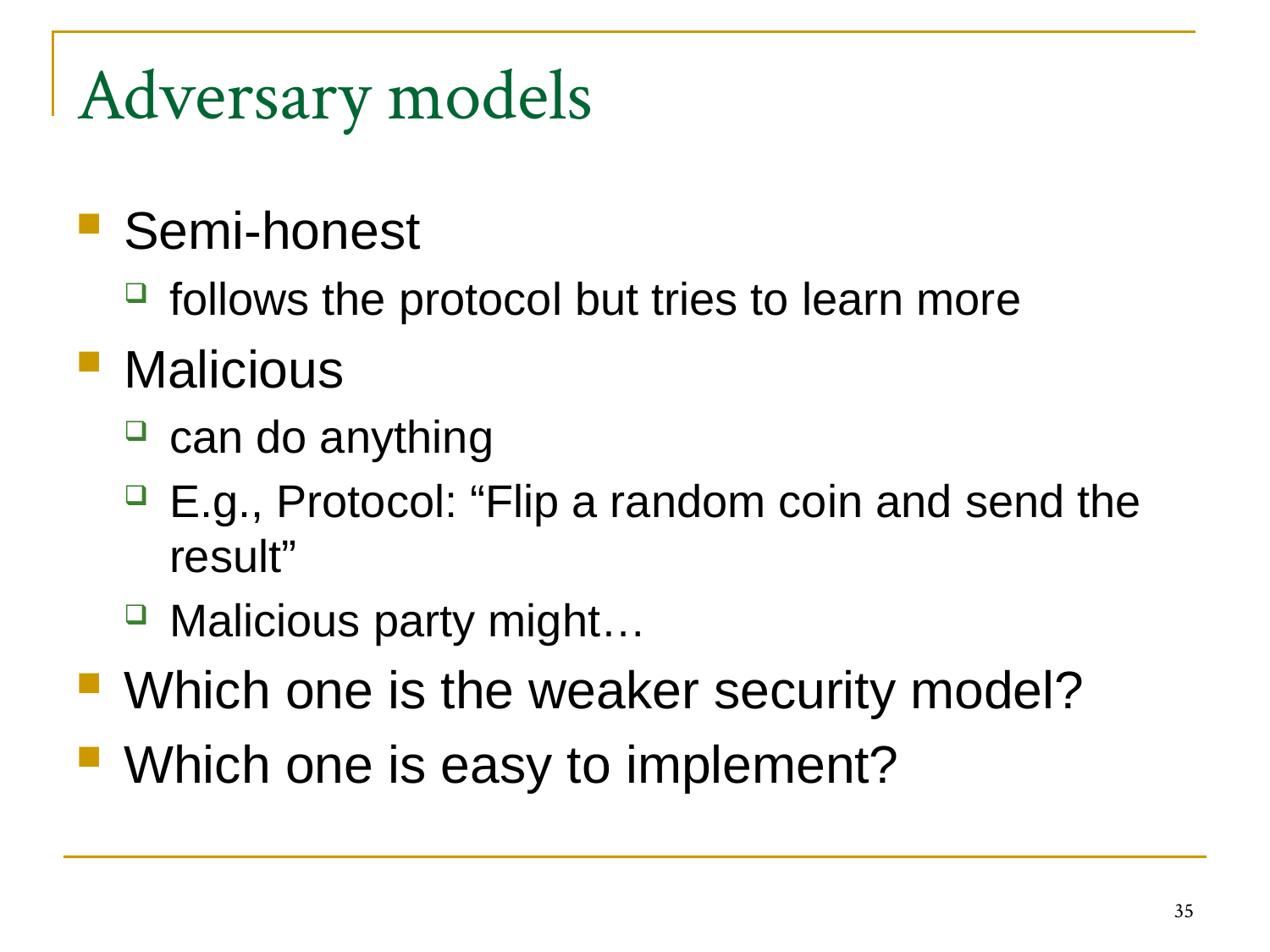

# Adversary models
Semi-honest
follows the protocol but tries to learn more
Malicious
can do anything
E.g., Protocol: “Flip a random coin and send the result”
Malicious party might…
Which one is the weaker security model?
Which one is easy to implement?
35